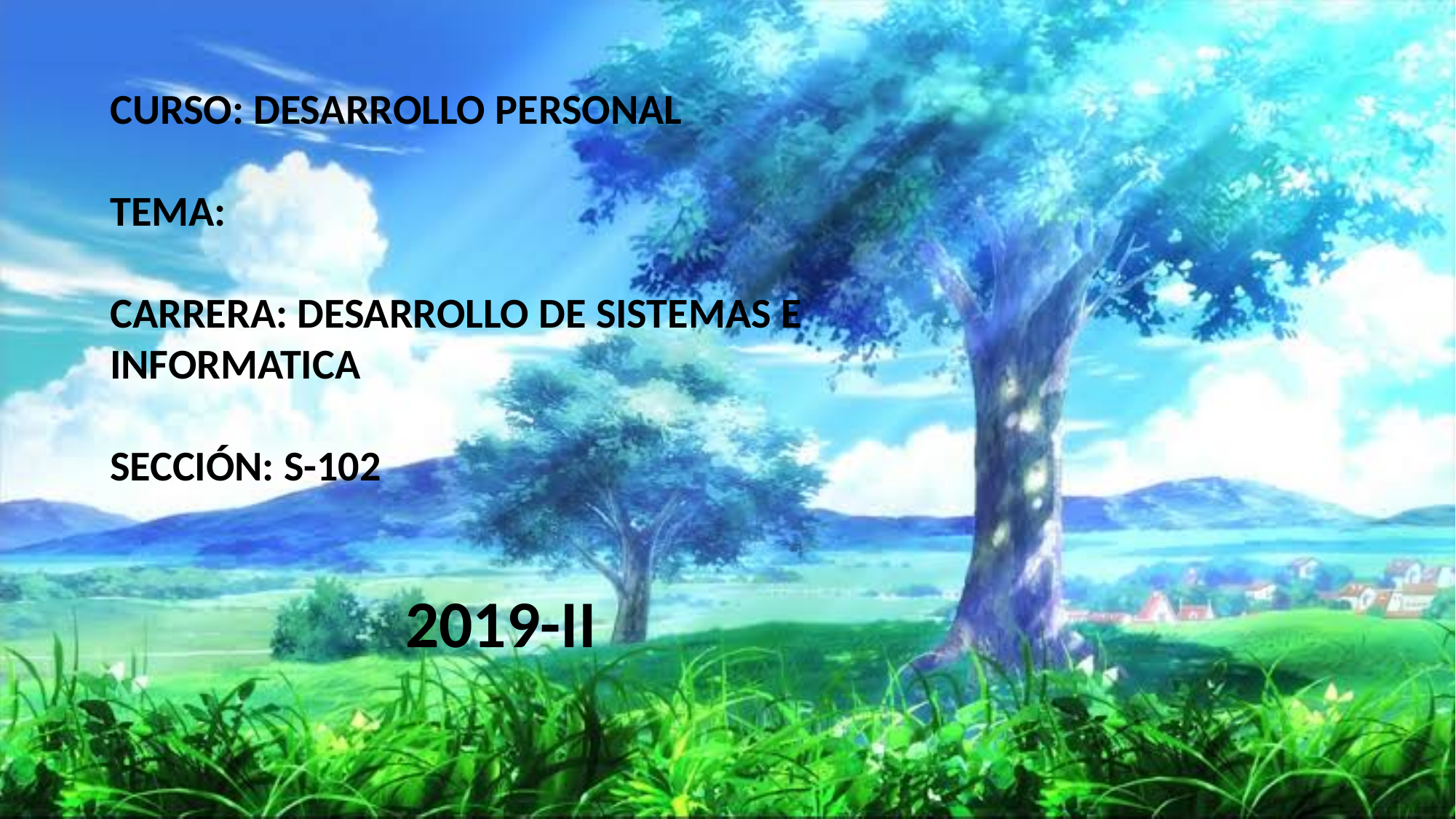

CURSO: DESARROLLO PERSONAL

TEMA:

CARRERA: DESARROLLO DE SISTEMAS E INFORMATICA

SECCIÓN: S-102
2019-II